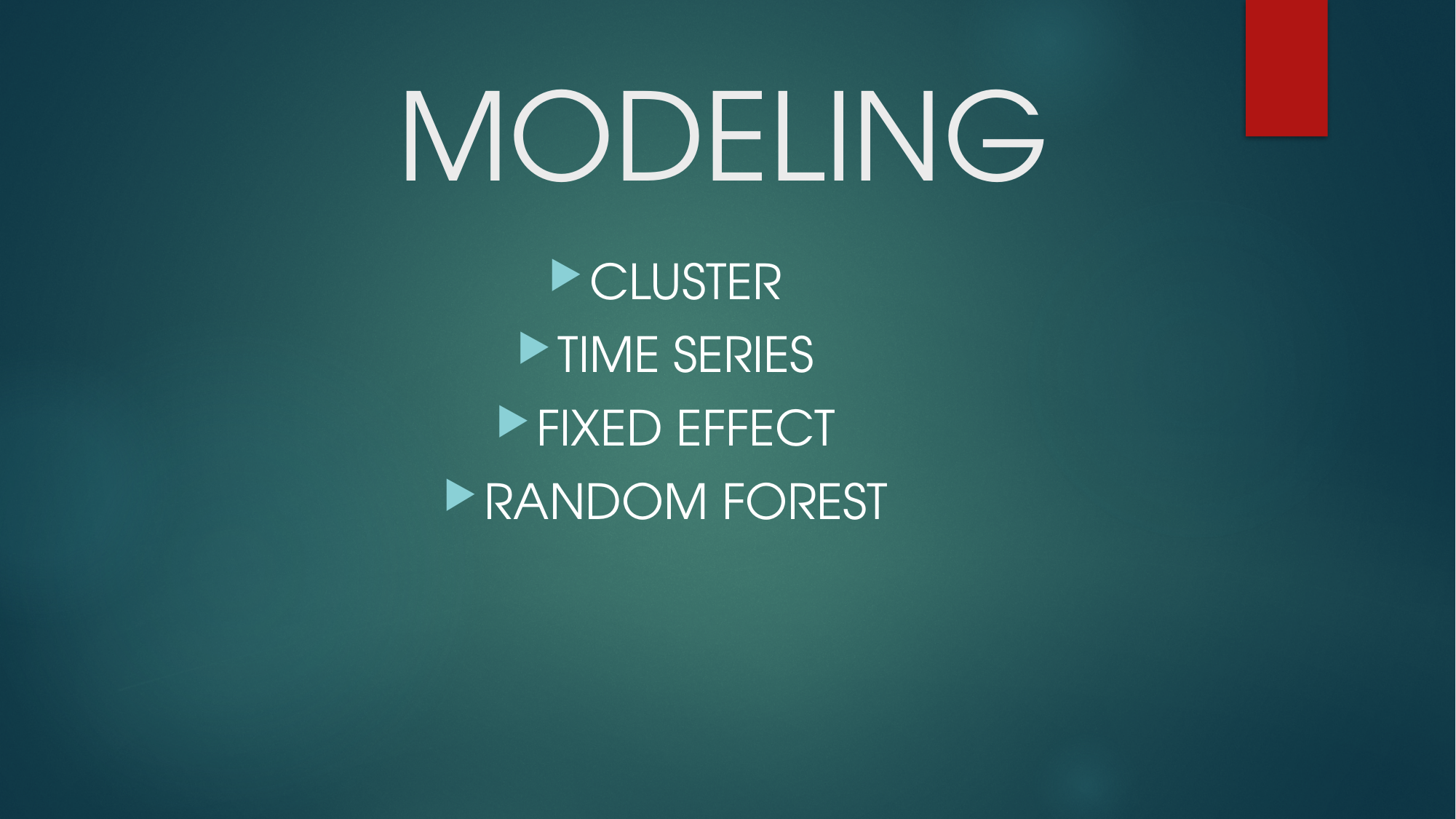

# MODELING
CLUSTER
TIME SERIES
FIXED EFFECT
RANDOM FOREST